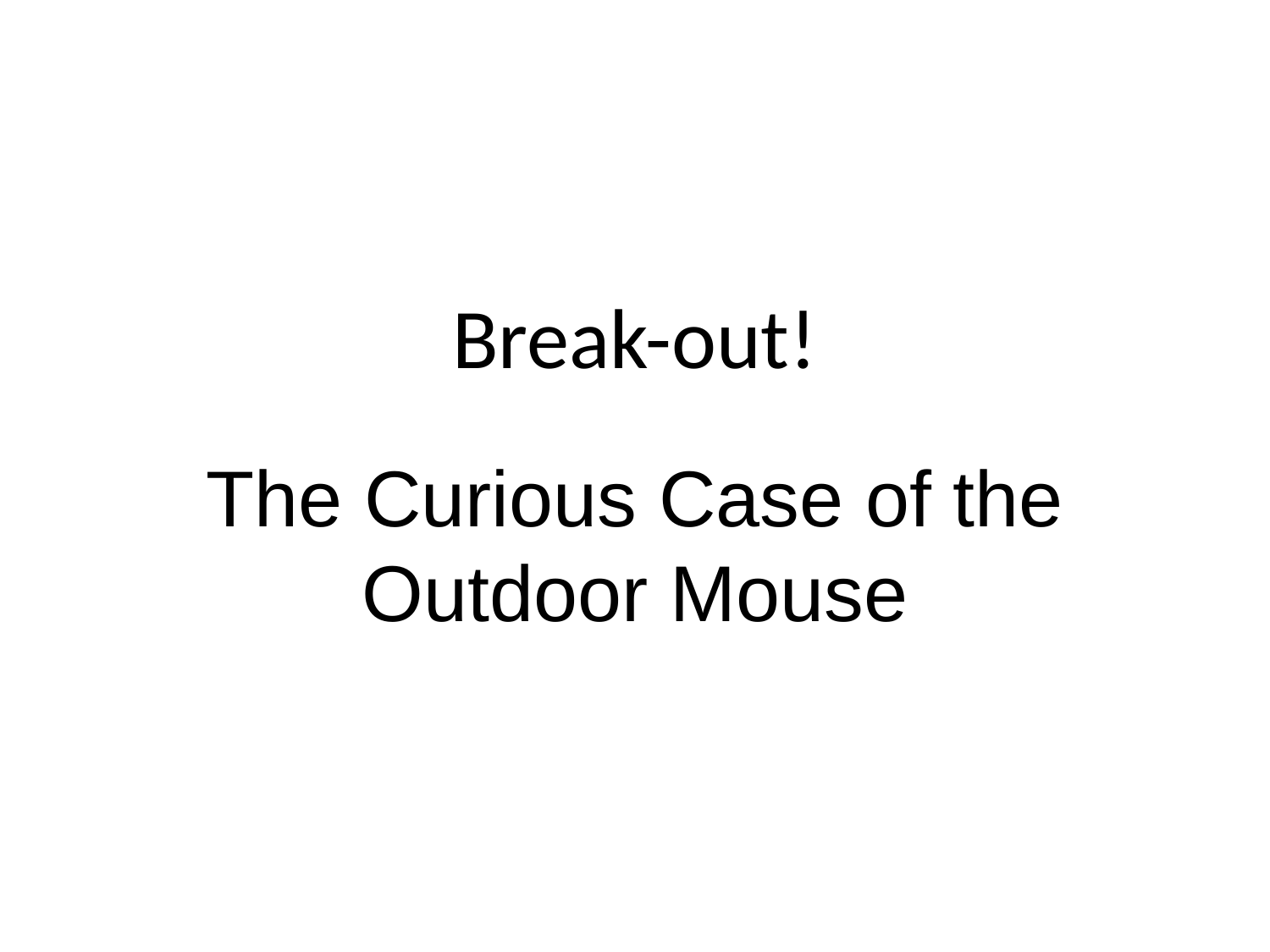

# Break-out! The Curious Case of the Outdoor Mouse